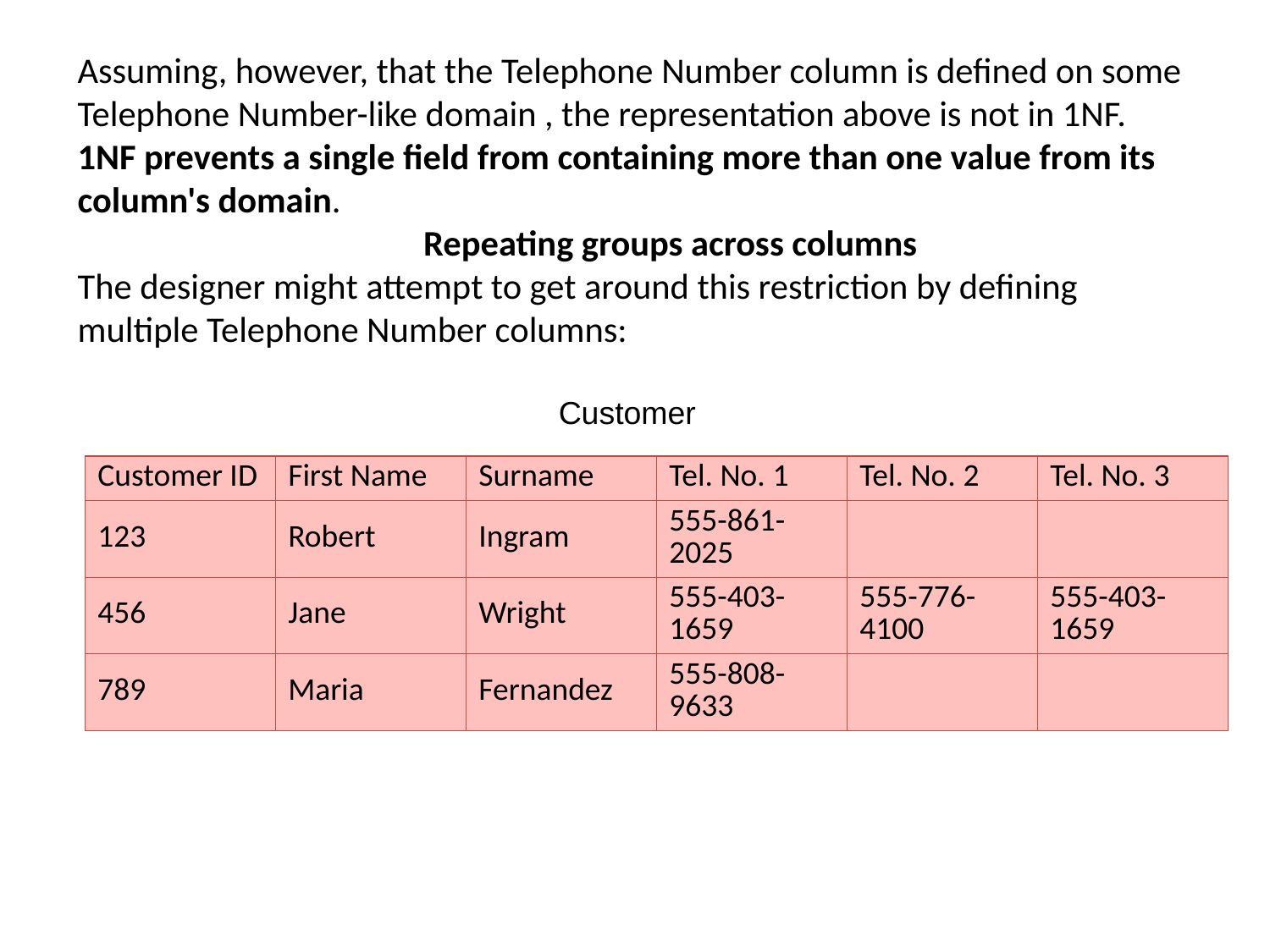

# Assuming, however, that the Telephone Number column is defined on some Telephone Number-like domain , the representation above is not in 1NF. 1NF prevents a single field from containing more than one value from its column's domain. Repeating groups across columns The designer might attempt to get around this restriction by defining multiple Telephone Number columns:
Customer
| Customer ID | First Name | Surname | Tel. No. 1 | Tel. No. 2 | Tel. No. 3 |
| --- | --- | --- | --- | --- | --- |
| 123 | Robert | Ingram | 555-861-2025 |  |  |
| 456 | Jane | Wright | 555-403-1659 | 555-776-4100 | 555-403-1659 |
| 789 | Maria | Fernandez | 555-808-9633 |  |  |